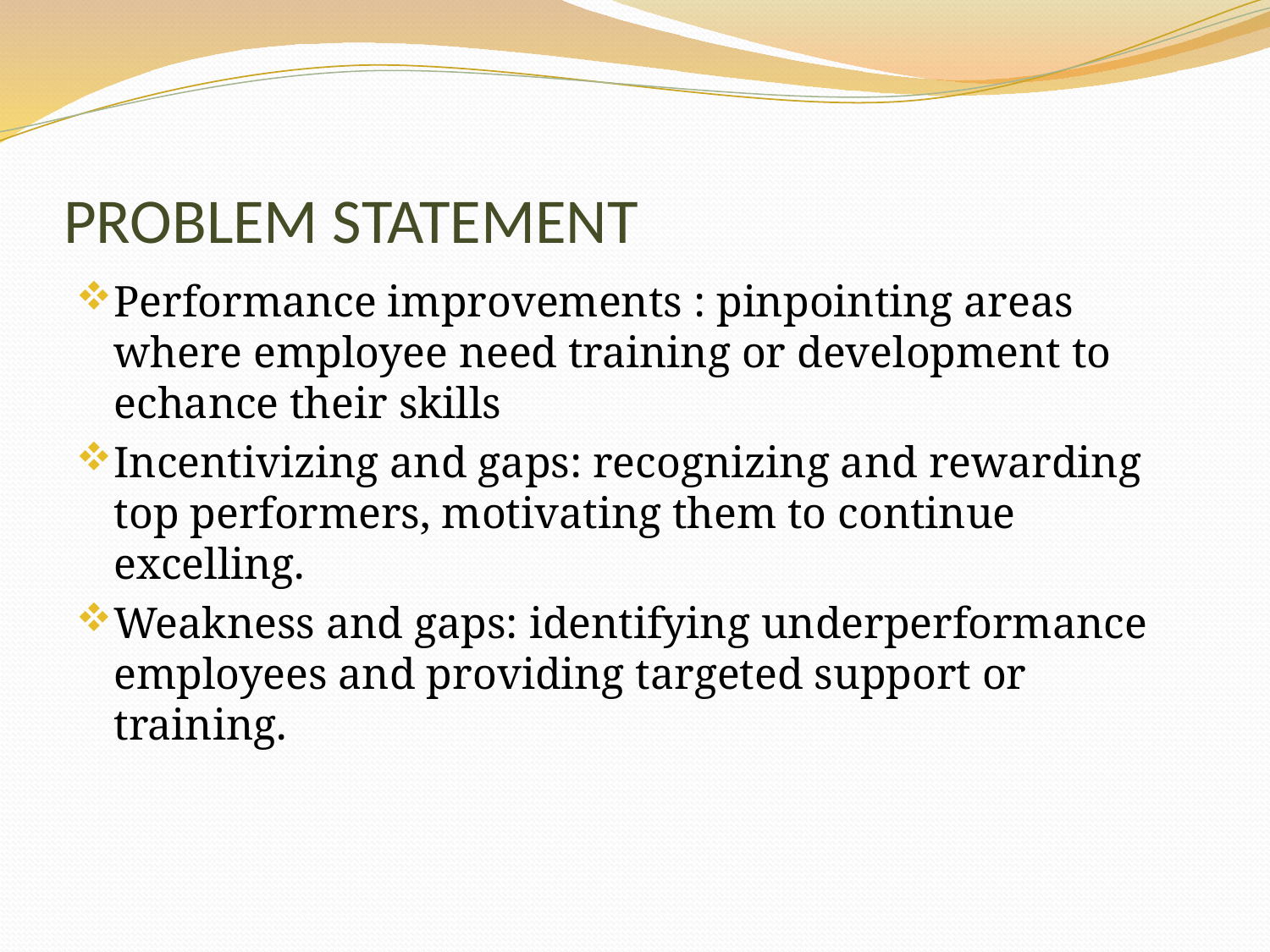

# PROBLEM STATEMENT
Performance improvements : pinpointing areas where employee need training or development to echance their skills
Incentivizing and gaps: recognizing and rewarding top performers, motivating them to continue excelling.
Weakness and gaps: identifying underperformance employees and providing targeted support or training.